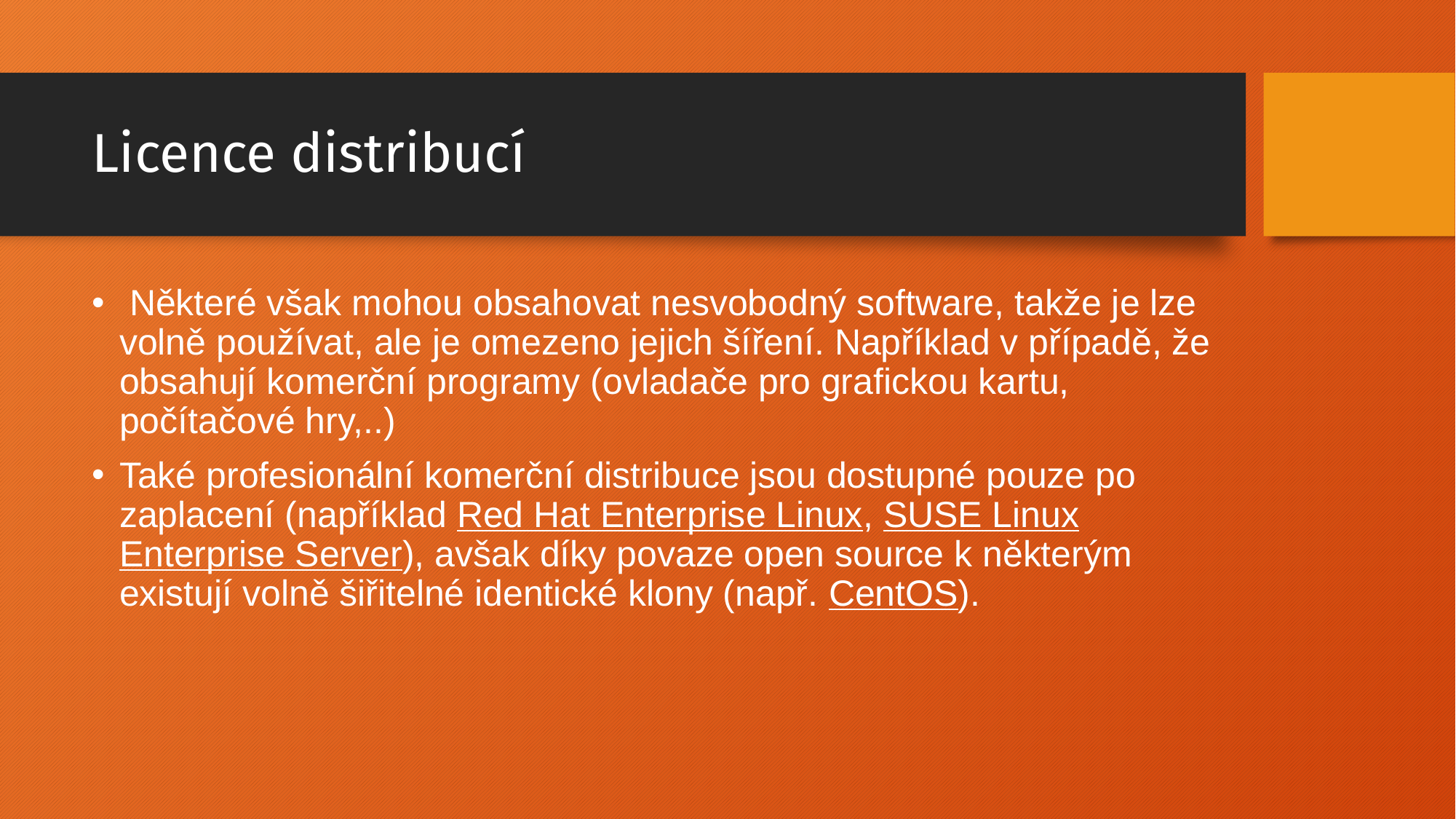

# Licence distribucí
 Některé však mohou obsahovat nesvobodný software, takže je lze volně používat, ale je omezeno jejich šíření. Například v případě, že obsahují komerční programy (ovladače pro grafickou kartu, počítačové hry,..)
Také profesionální komerční distribuce jsou dostupné pouze po zaplacení (například Red Hat Enterprise Linux, SUSE Linux Enterprise Server), avšak díky povaze open source k některým existují volně šiřitelné identické klony (např. CentOS).